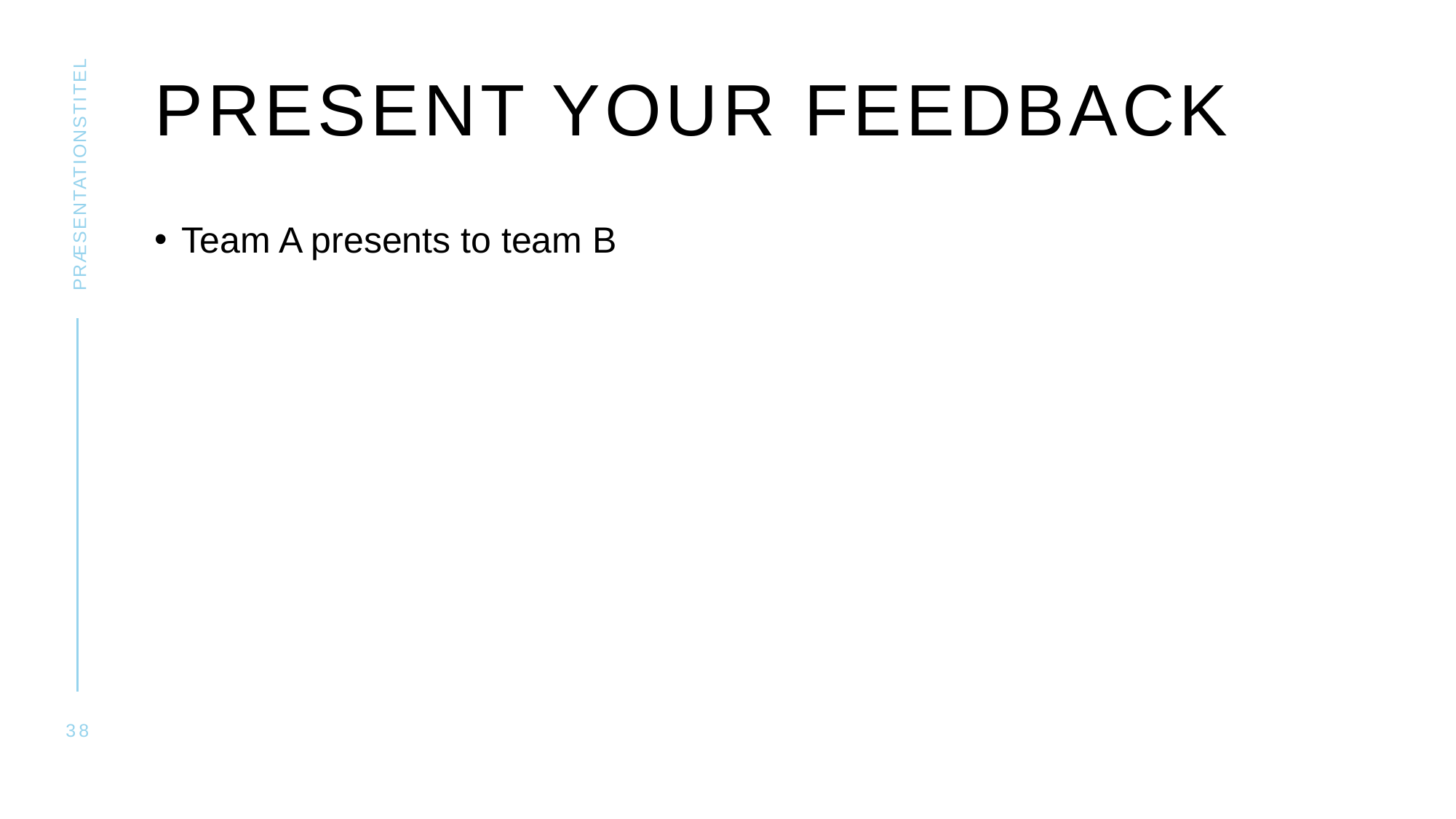

# Present your feedback
præsentationstitel
Team A presents to team B
38